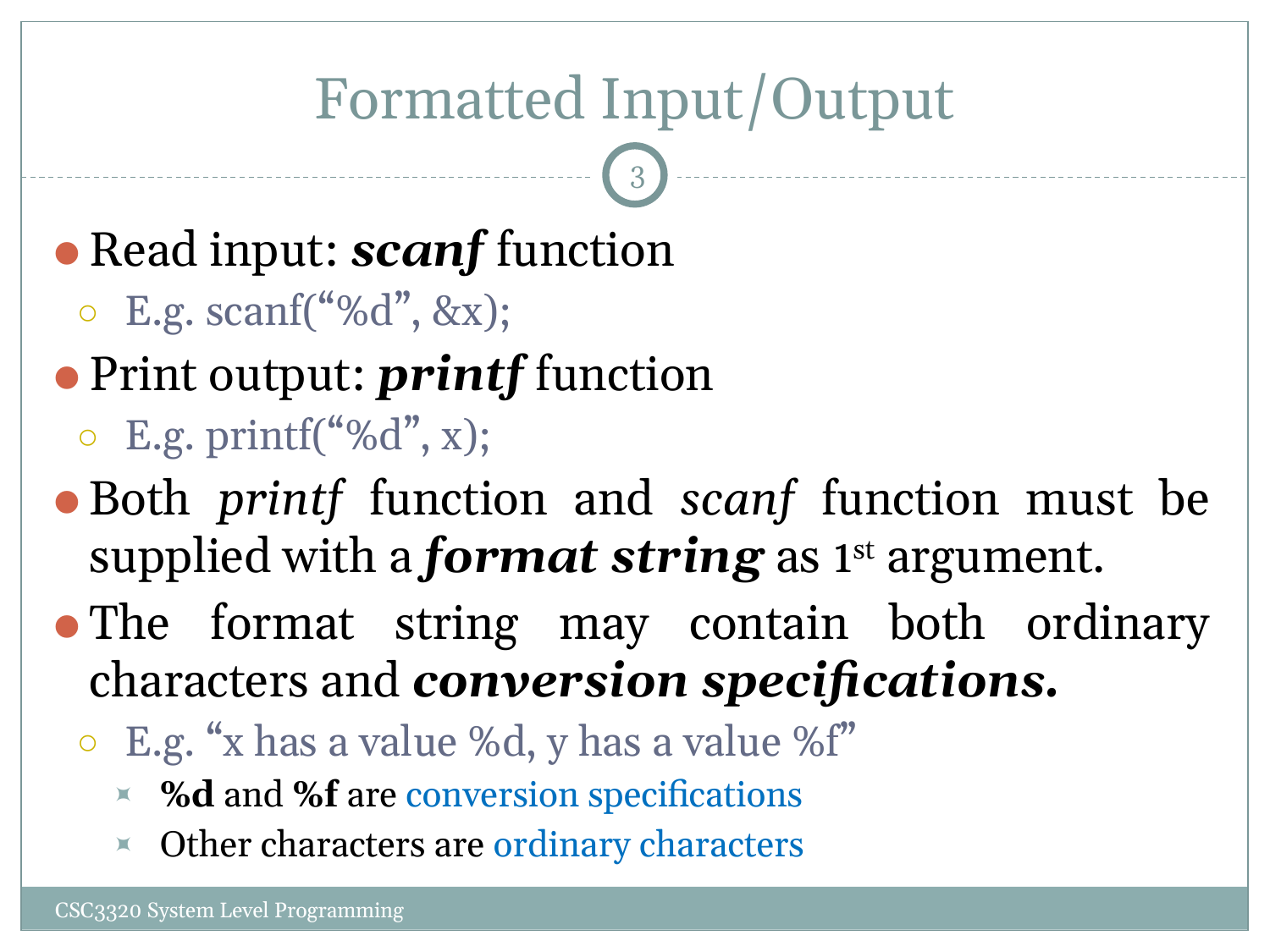

# Formatted Input/Output
3
Read input: scanf function
E.g. scanf(“%d”, &x);
Print output: printf function
E.g. printf(“%d”, x);
Both printf function and scanf function must be supplied with a format string as 1st argument.
The format string may contain both ordinary characters and conversion specifications.
E.g. “x has a value %d, y has a value %f”
%d and %f are conversion specifications
Other characters are ordinary characters
CSC3320 System Level Programming